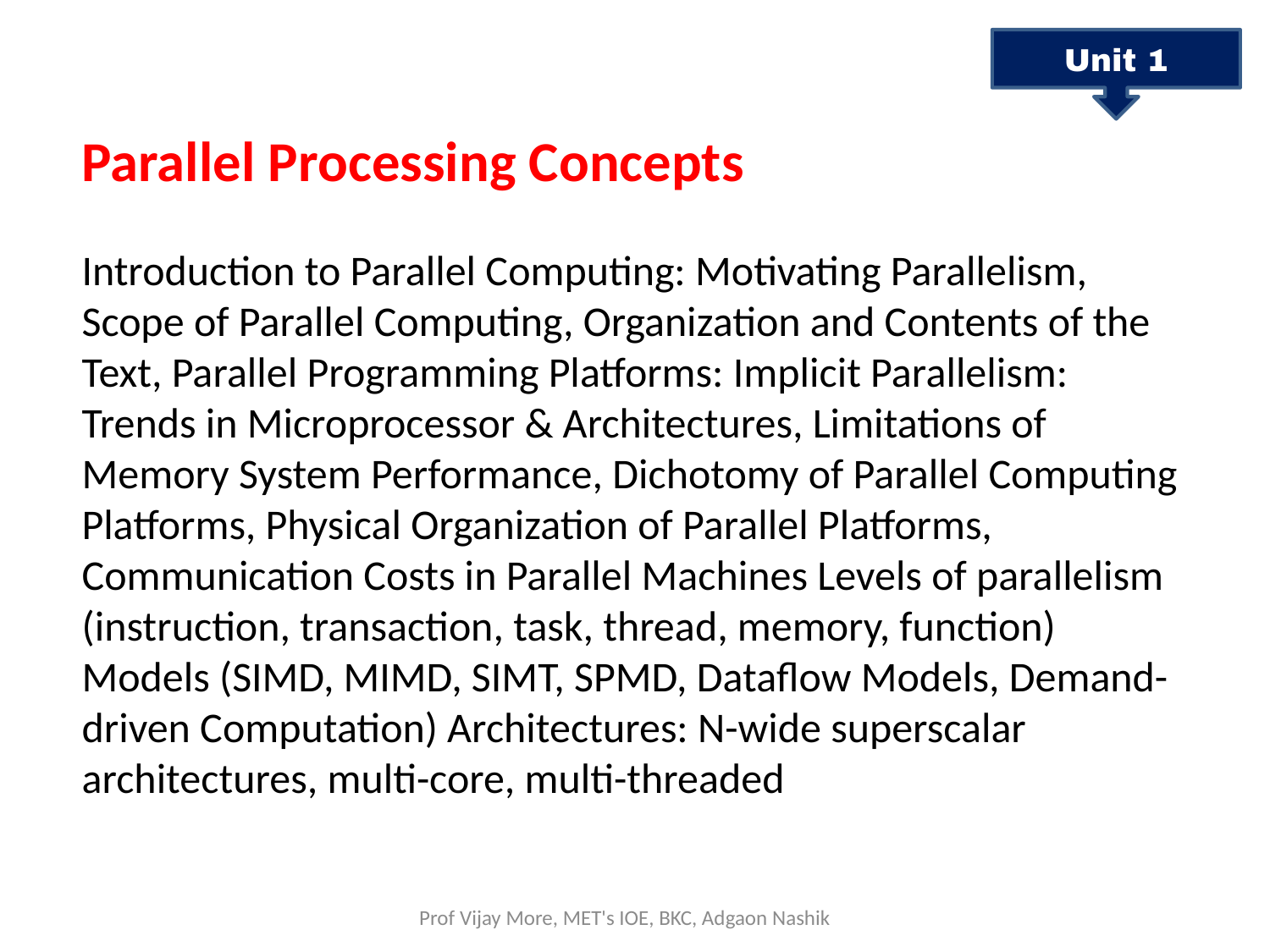

Unit 1
Parallel Processing Concepts

Introduction to Parallel Computing: Motivating Parallelism, Scope of Parallel Computing, Organization and Contents of the Text, Parallel Programming Platforms: Implicit Parallelism: Trends in Microprocessor & Architectures, Limitations of Memory System Performance, Dichotomy of Parallel Computing Platforms, Physical Organization of Parallel Platforms,
Communication Costs in Parallel Machines Levels of parallelism (instruction, transaction, task, thread, memory, function)
Models (SIMD, MIMD, SIMT, SPMD, Dataflow Models, Demand-driven Computation) Architectures: N-wide superscalar architectures, multi-core, multi-threaded
Prof Vijay More, MET's IOE, BKC, Adgaon Nashik